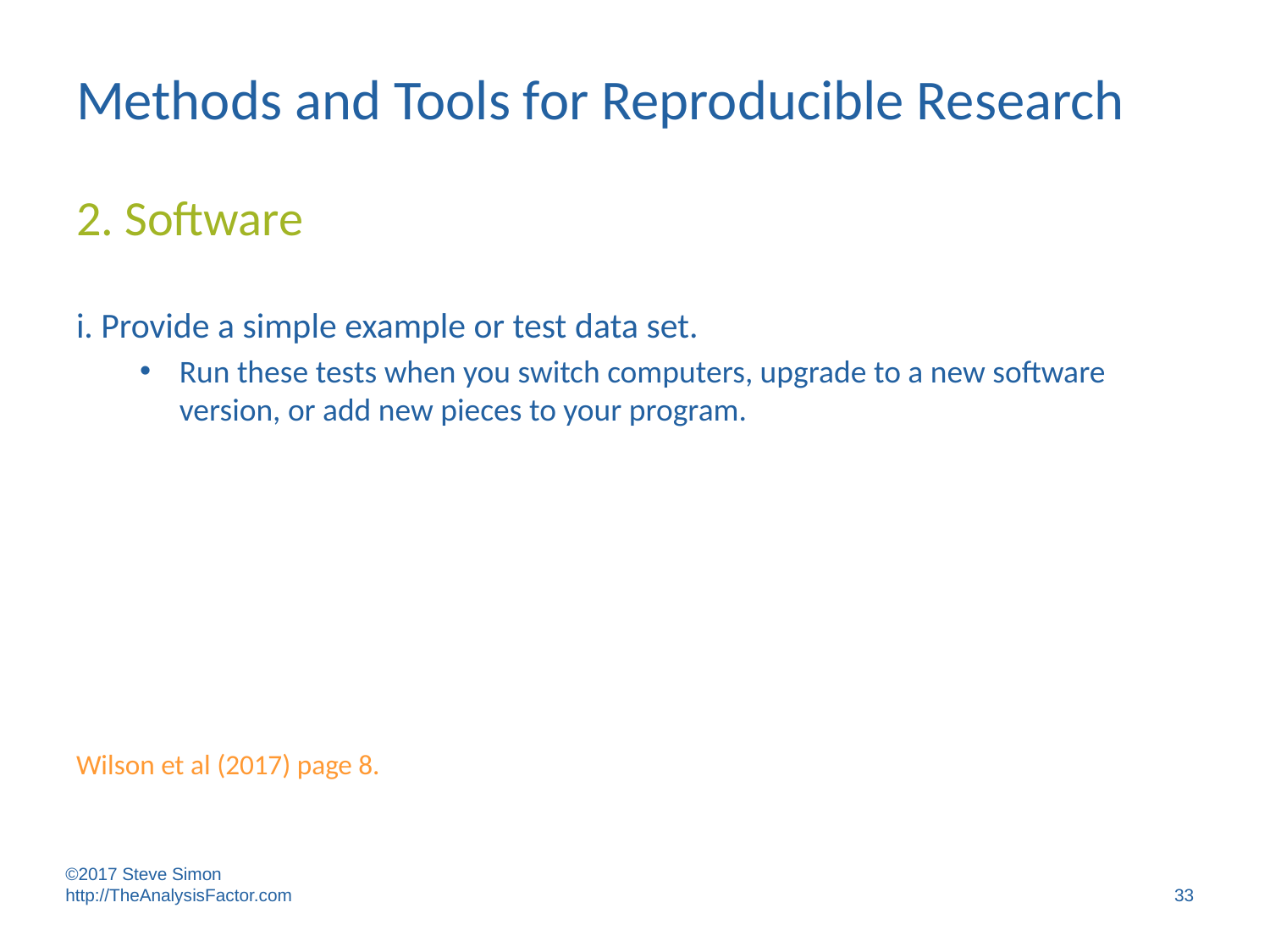

# Methods and Tools for Reproducible Research
2. Software
i. Provide a simple example or test data set.
Run these tests when you switch computers, upgrade to a new software version, or add new pieces to your program.

Wilson et al (2017) page 8.
©2017 Steve Simon  http://TheAnalysisFactor.com

33